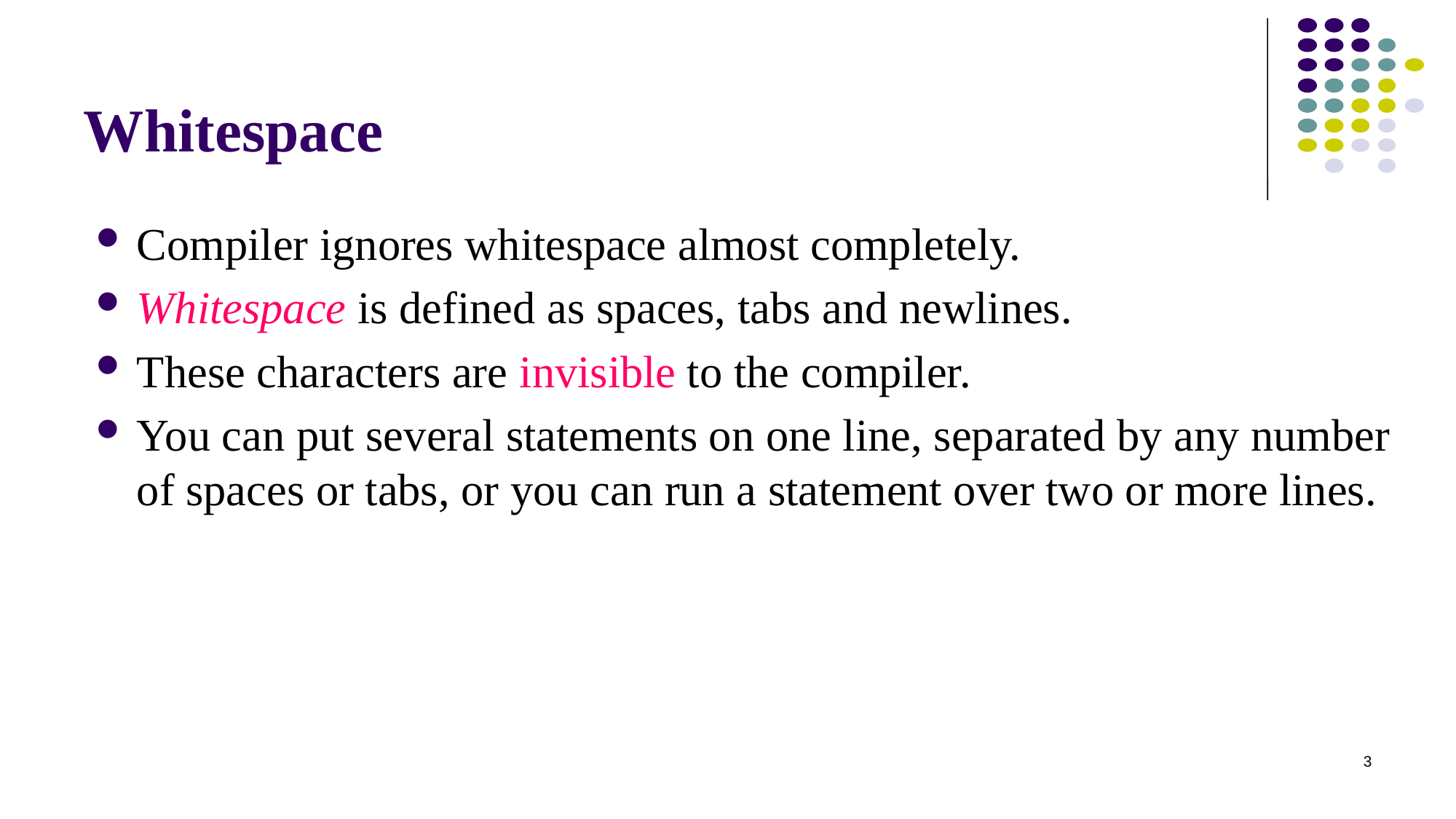

# Whitespace
Compiler ignores whitespace almost completely.
Whitespace is defined as spaces, tabs and newlines.
These characters are invisible to the compiler.
You can put several statements on one line, separated by any number of spaces or tabs, or you can run a statement over two or more lines.

3